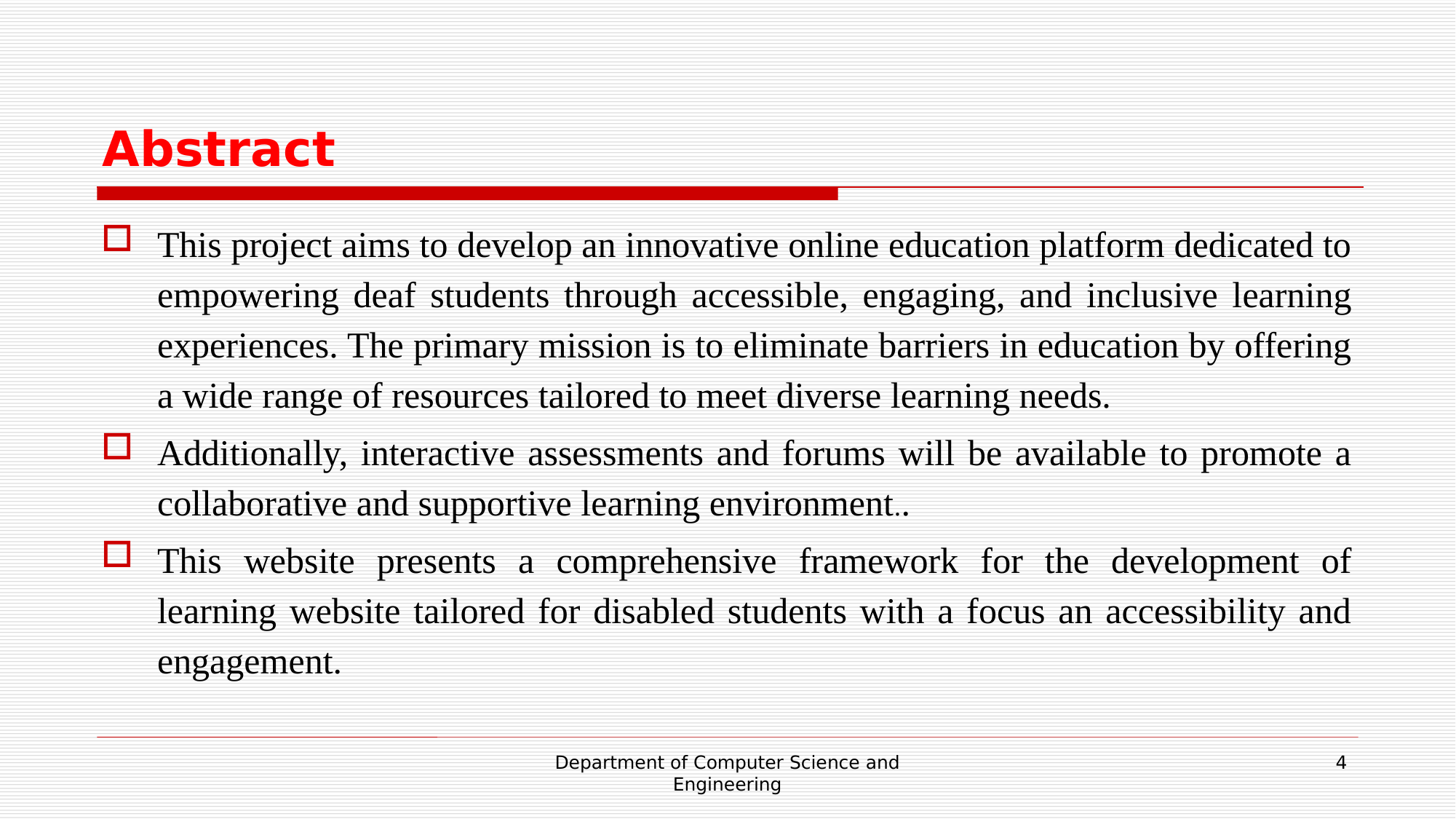

# Abstract
This project aims to develop an innovative online education platform dedicated to empowering deaf students through accessible, engaging, and inclusive learning experiences. The primary mission is to eliminate barriers in education by offering a wide range of resources tailored to meet diverse learning needs.
Additionally, interactive assessments and forums will be available to promote a collaborative and supportive learning environment..
This website presents a comprehensive framework for the development of learning website tailored for disabled students with a focus an accessibility and engagement.

Department of Computer Science and Engineering
4